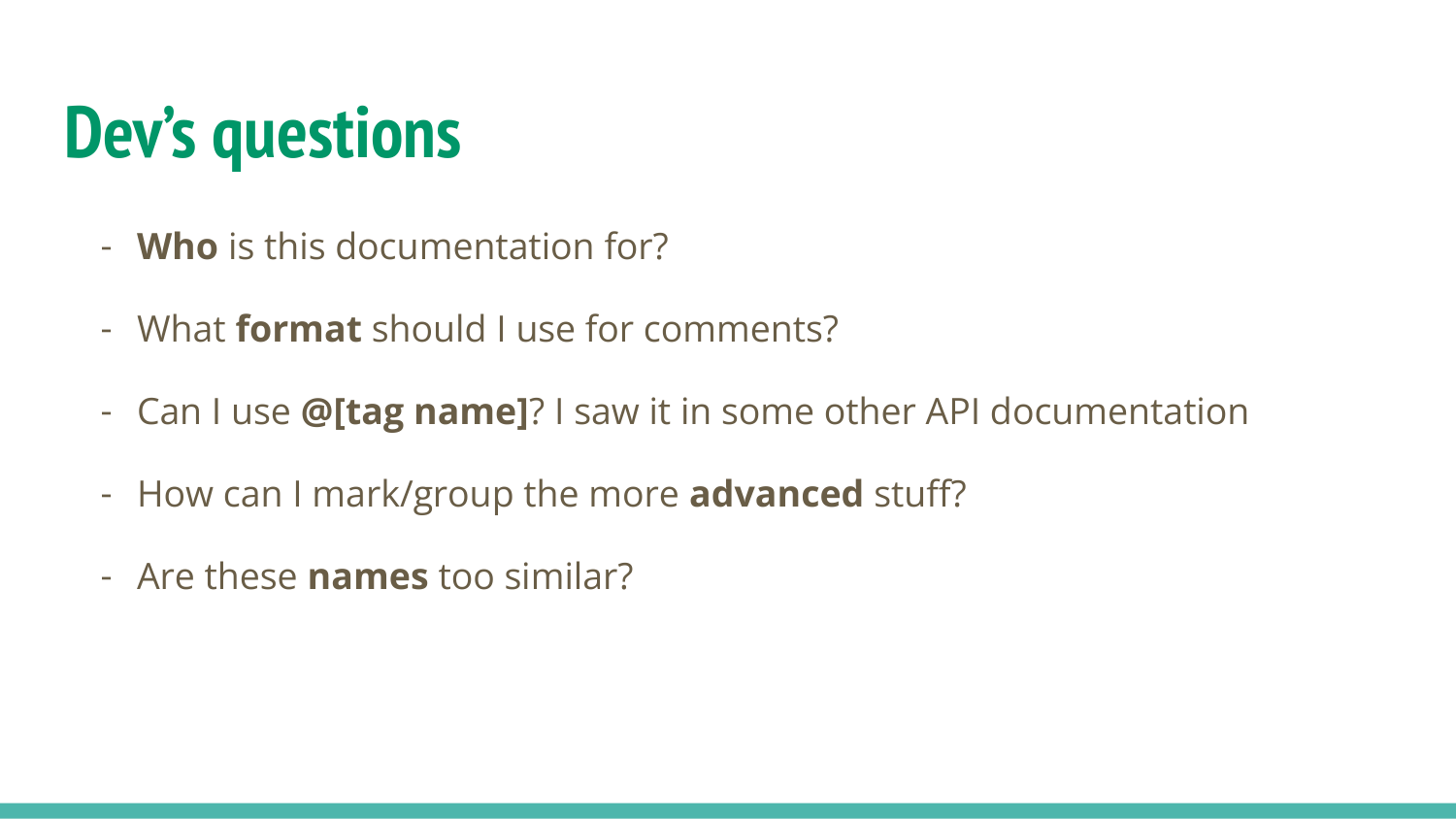

# Dev’s questions
Who is this documentation for?
What format should I use for comments?
Can I use @[tag name]? I saw it in some other API documentation
How can I mark/group the more advanced stuff?
Are these names too similar?